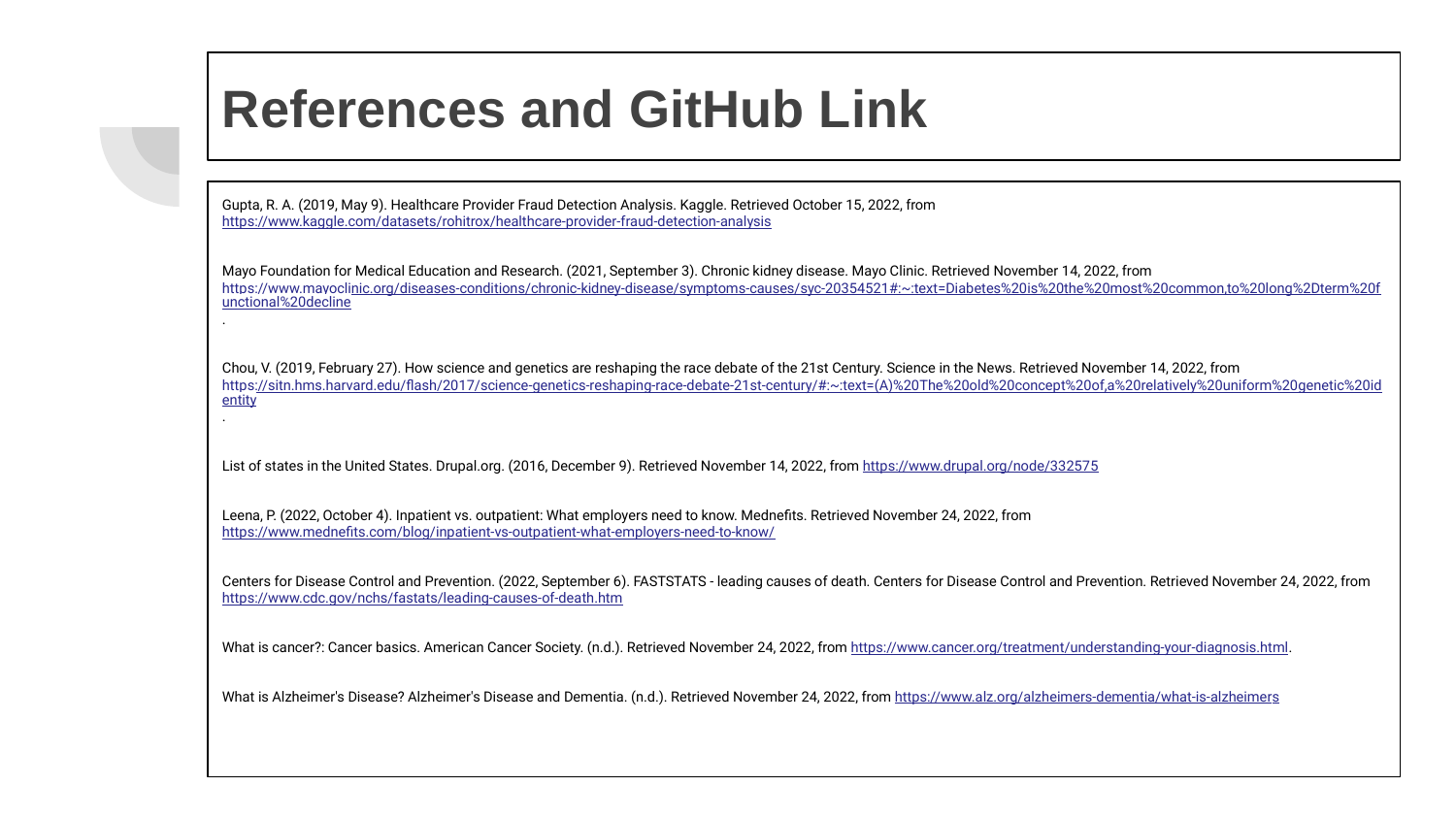

# References and GitHub Link
Gupta, R. A. (2019, May 9). Healthcare Provider Fraud Detection Analysis. Kaggle. Retrieved October 15, 2022, from https://www.kaggle.com/datasets/rohitrox/healthcare-provider-fraud-detection-analysis
Mayo Foundation for Medical Education and Research. (2021, September 3). Chronic kidney disease. Mayo Clinic. Retrieved November 14, 2022, from https://www.mayoclinic.org/diseases-conditions/chronic-kidney-disease/symptoms-causes/syc-20354521#:~:text=Diabetes%20is%20the%20most%20common,to%20long%2Dterm%20functional%20decline.
Chou, V. (2019, February 27). How science and genetics are reshaping the race debate of the 21st Century. Science in the News. Retrieved November 14, 2022, from https://sitn.hms.harvard.edu/flash/2017/science-genetics-reshaping-race-debate-21st-century/#:~:text=(A)%20The%20old%20concept%20of,a%20relatively%20uniform%20genetic%20identity.
List of states in the United States. Drupal.org. (2016, December 9). Retrieved November 14, 2022, from https://www.drupal.org/node/332575
Leena, P. (2022, October 4). Inpatient vs. outpatient: What employers need to know. Mednefits. Retrieved November 24, 2022, from https://www.mednefits.com/blog/inpatient-vs-outpatient-what-employers-need-to-know/
Centers for Disease Control and Prevention. (2022, September 6). FASTSTATS - leading causes of death. Centers for Disease Control and Prevention. Retrieved November 24, 2022, from https://www.cdc.gov/nchs/fastats/leading-causes-of-death.htm
What is cancer?: Cancer basics. American Cancer Society. (n.d.). Retrieved November 24, 2022, from https://www.cancer.org/treatment/understanding-your-diagnosis.html.
What is Alzheimer's Disease? Alzheimer's Disease and Dementia. (n.d.). Retrieved November 24, 2022, from https://www.alz.org/alzheimers-dementia/what-is-alzheimers